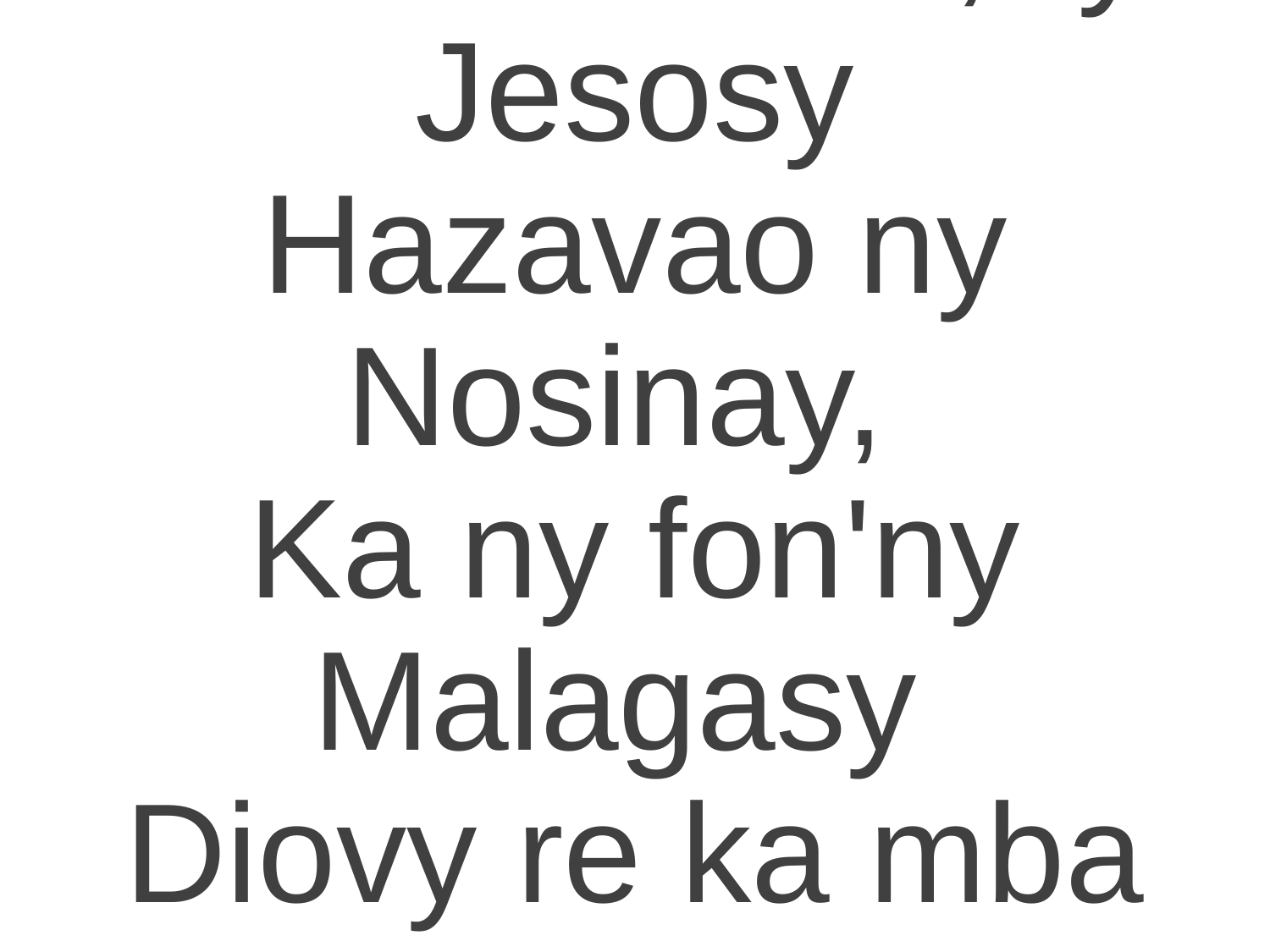

2. Iantraonao, ry Jesosy
Hazavao ny Nosinay,
Ka ny fon'ny Malagasy
Diovy re ka mba ovay,